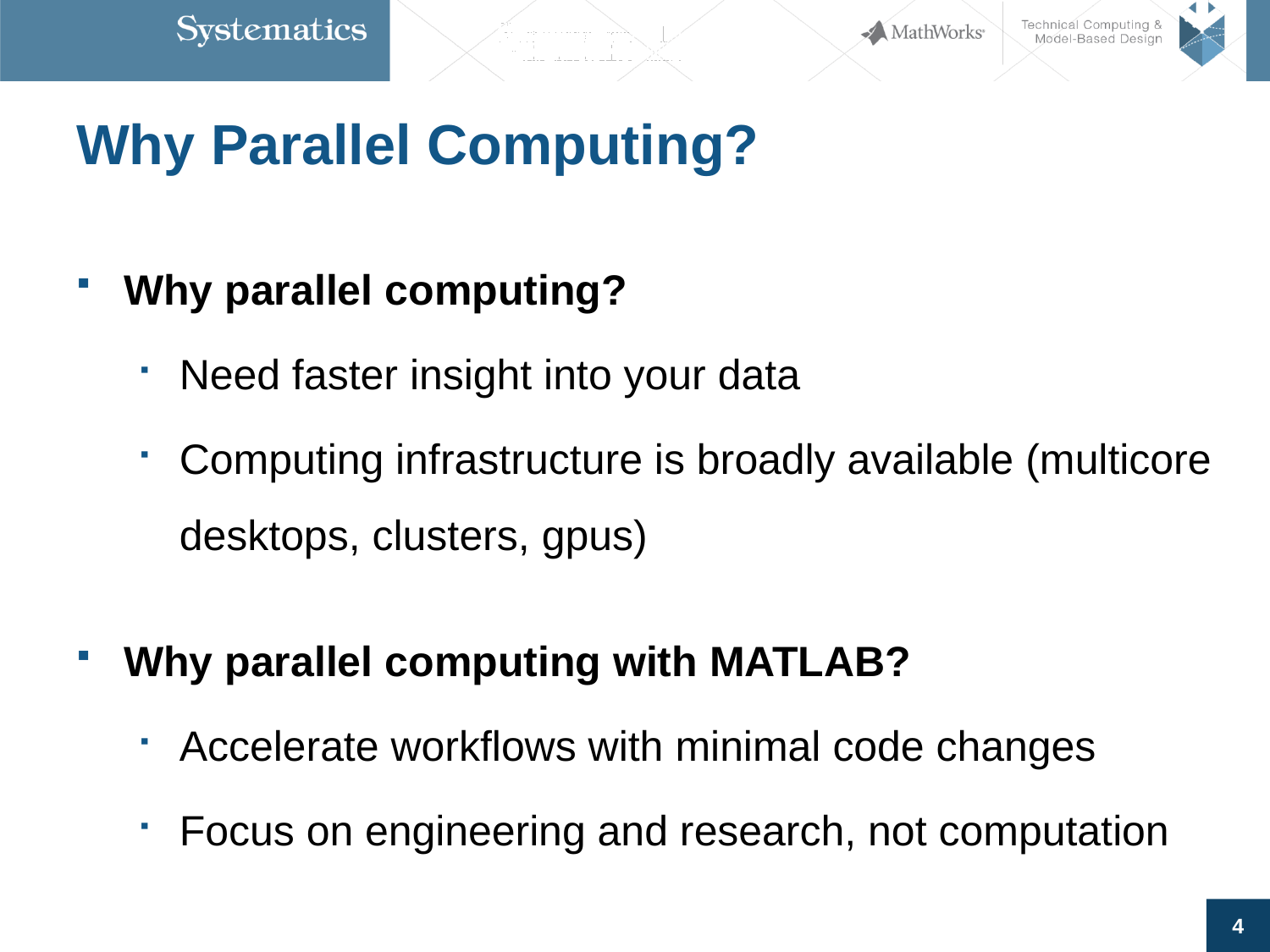

# Why Parallel Computing?
Why parallel computing?
Need faster insight into your data
Computing infrastructure is broadly available (multicore desktops, clusters, gpus)

Why parallel computing with MATLAB?
Accelerate workflows with minimal code changes
Focus on engineering and research, not computation